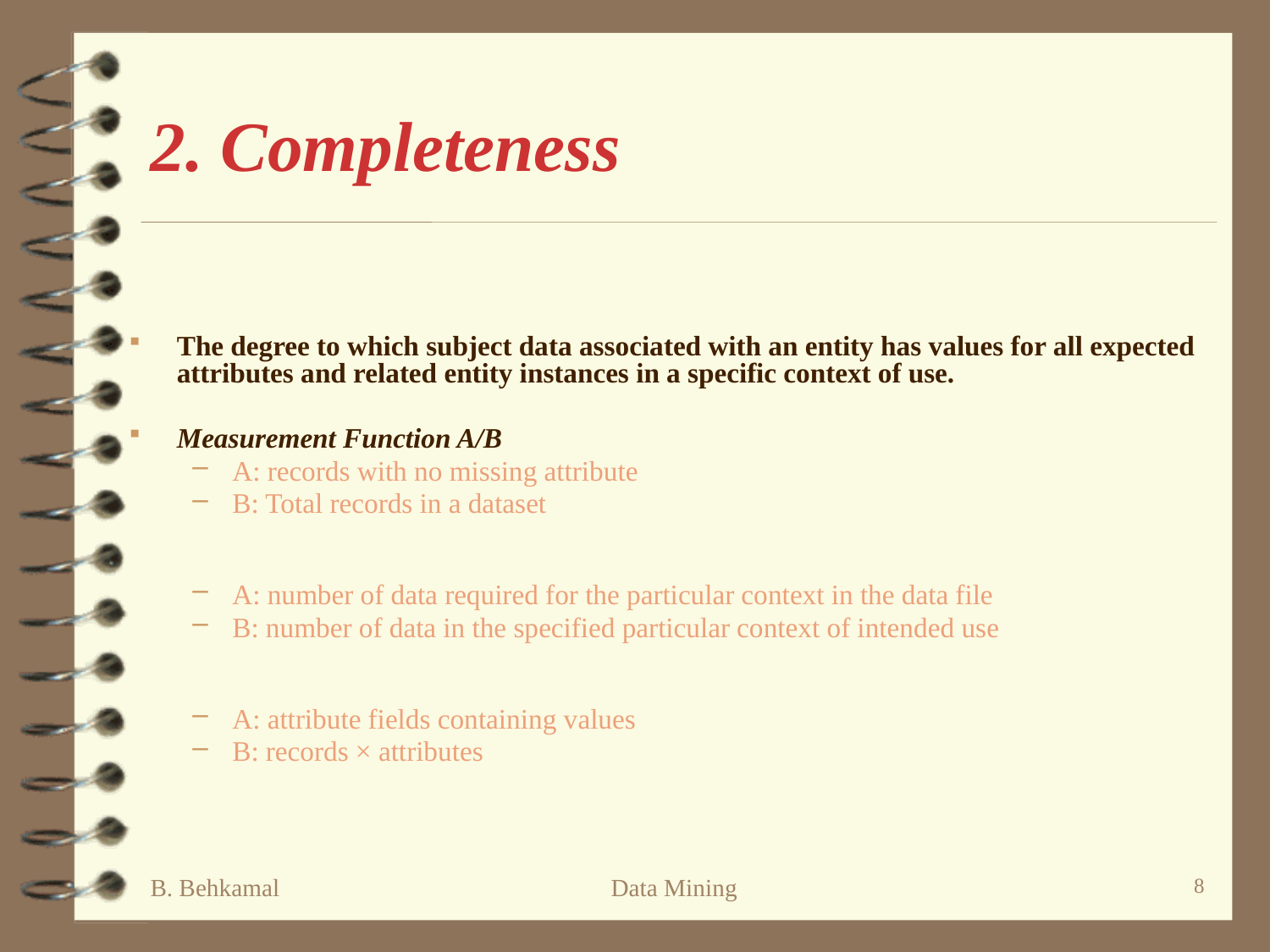

# 2. Completeness
The degree to which subject data associated with an entity has values for all expected attributes and related entity instances in a specific context of use.

Measurement Function A/B
A: records with no missing attribute
B: Total records in a dataset

A: number of data required for the particular context in the data file
B: number of data in the specified particular context of intended use

A: attribute fields containing values
B: records × attributes
B. Behkamal
Data Mining
8